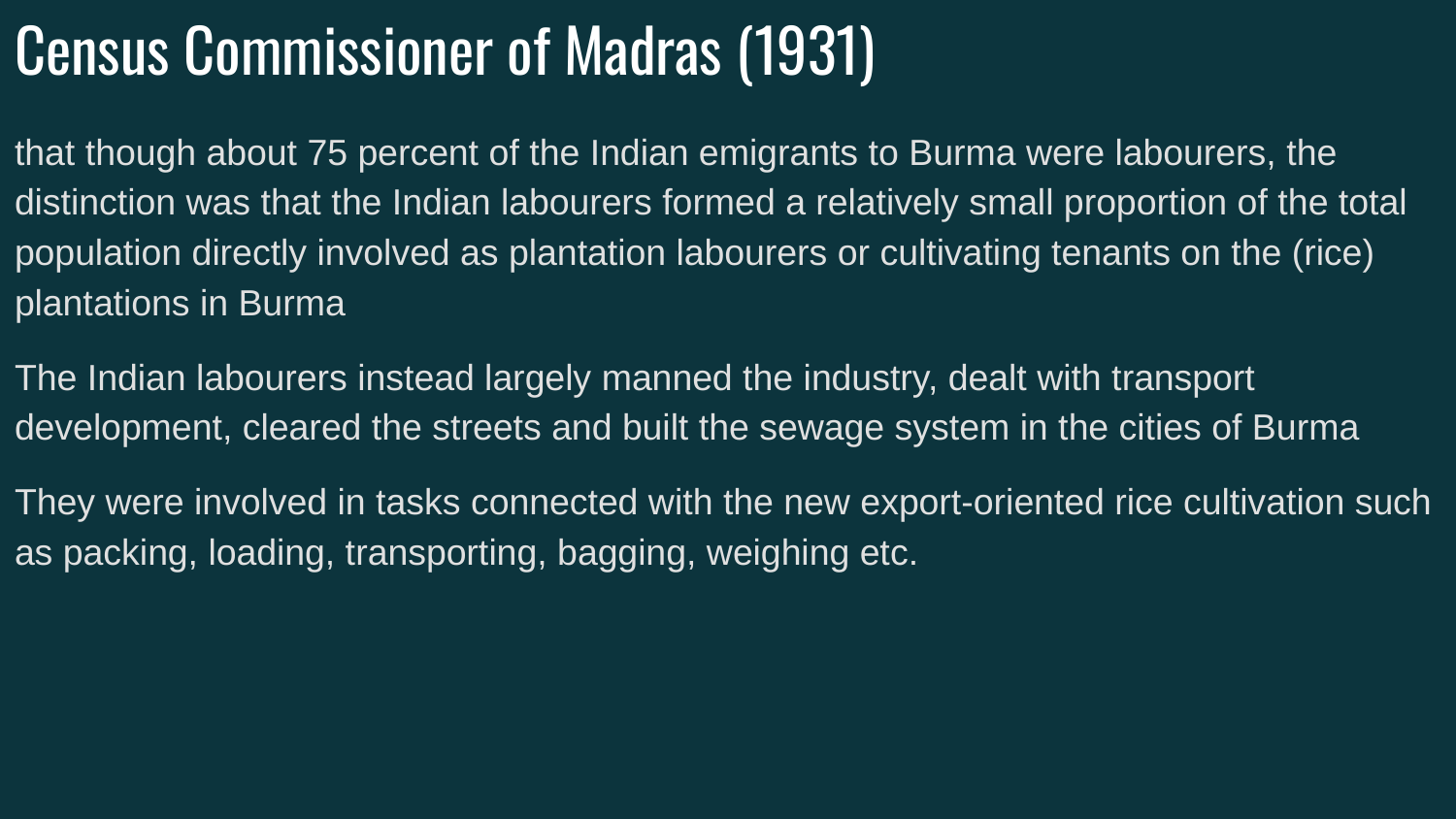

# Census Commissioner of Madras (1931)
that though about 75 percent of the Indian emigrants to Burma were labourers, the distinction was that the Indian labourers formed a relatively small proportion of the total population directly involved as plantation labourers or cultivating tenants on the (rice) plantations in Burma
The Indian labourers instead largely manned the industry, dealt with transport development, cleared the streets and built the sewage system in the cities of Burma
They were involved in tasks connected with the new export-oriented rice cultivation such as packing, loading, transporting, bagging, weighing etc.